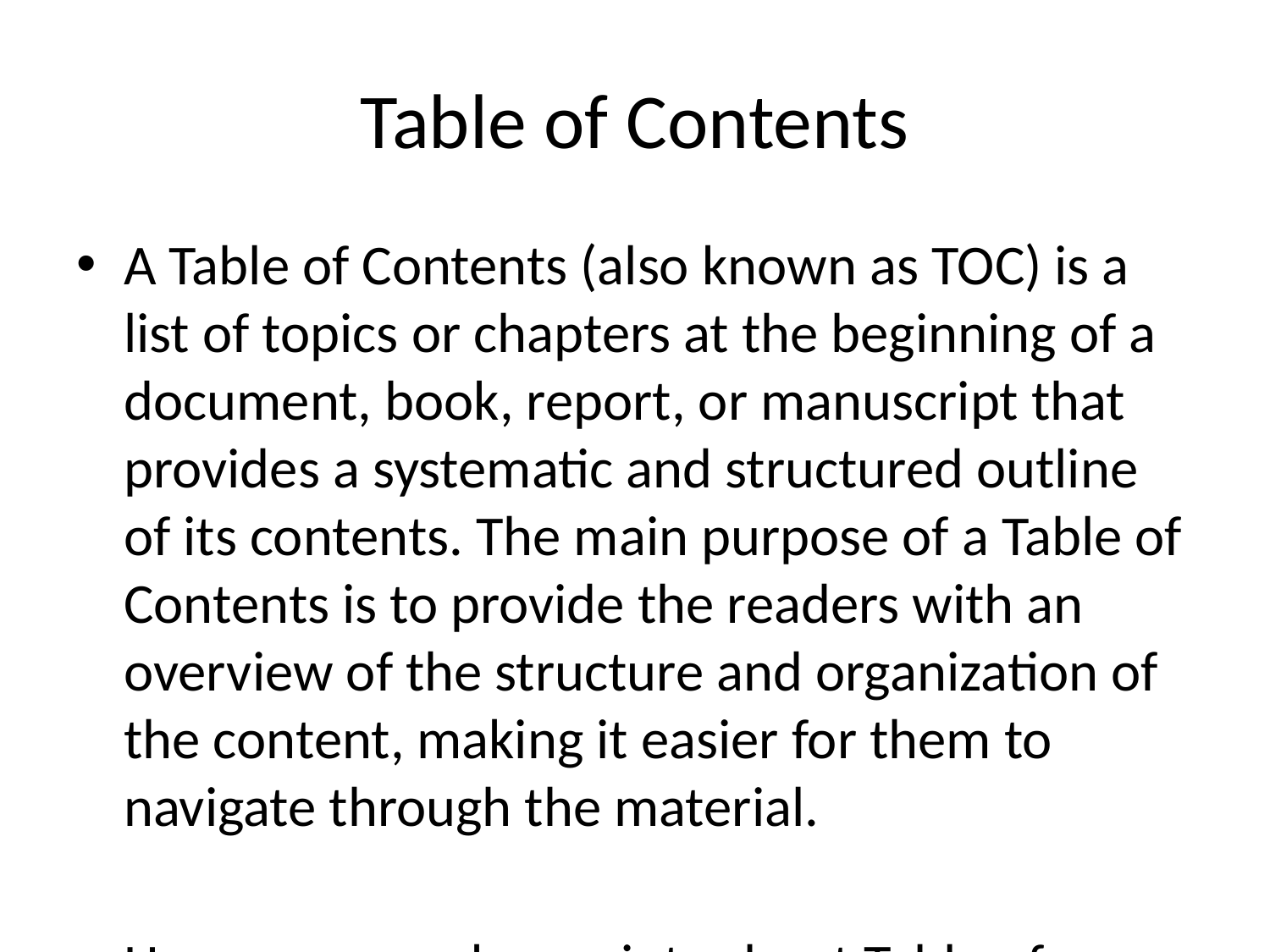

# Table of Contents
A Table of Contents (also known as TOC) is a list of topics or chapters at the beginning of a document, book, report, or manuscript that provides a systematic and structured outline of its contents. The main purpose of a Table of Contents is to provide the readers with an overview of the structure and organization of the content, making it easier for them to navigate through the material.

Here are some key points about Table of Contents:

1. **Purpose**: The main purpose of a Table of Contents is to help readers quickly locate specific sections or topics within a document without having to go through the entire content. It serves as a roadmap that gives readers an idea of what to expect and where to find specific information.

2. **Structure**: A Table of Contents typically includes a list of chapter or section headings, along with corresponding page numbers. These headings are usually hierarchical, meaning they are arranged in a logical order of importance or sequence. Subheadings are also included to provide further detail and organization within each main section.

3. **Formatting**: Table of Contents can be formatted in different ways, depending on the style guide or publishing requirements. Common formatting styles include using different font sizes, bold or italicized text, dots or lines to connect headings with page numbers, and indentation to show hierarchical levels.

4. **Generation**: In a digital environment, Table of Contents can be generated automatically using word processing software like Microsoft Word or Google Docs. By using heading styles consistently throughout the document, these software tools can create a clickable and dynamic Table of Contents that updates automatically as the content changes.

5. **Importance**: A well-organized Table of Contents enhances the overall readability and usability of a document. It helps readers to orient themselves within the content, find information efficiently, and navigate back and forth between sections easily. It is particularly crucial for long documents such as books, manuals, theses, or research reports.

In summary, a Table of Contents is a valuable tool that improves the user experience by providing a clear and structured overview of the content, enabling readers to locate specific information quickly and effectively.